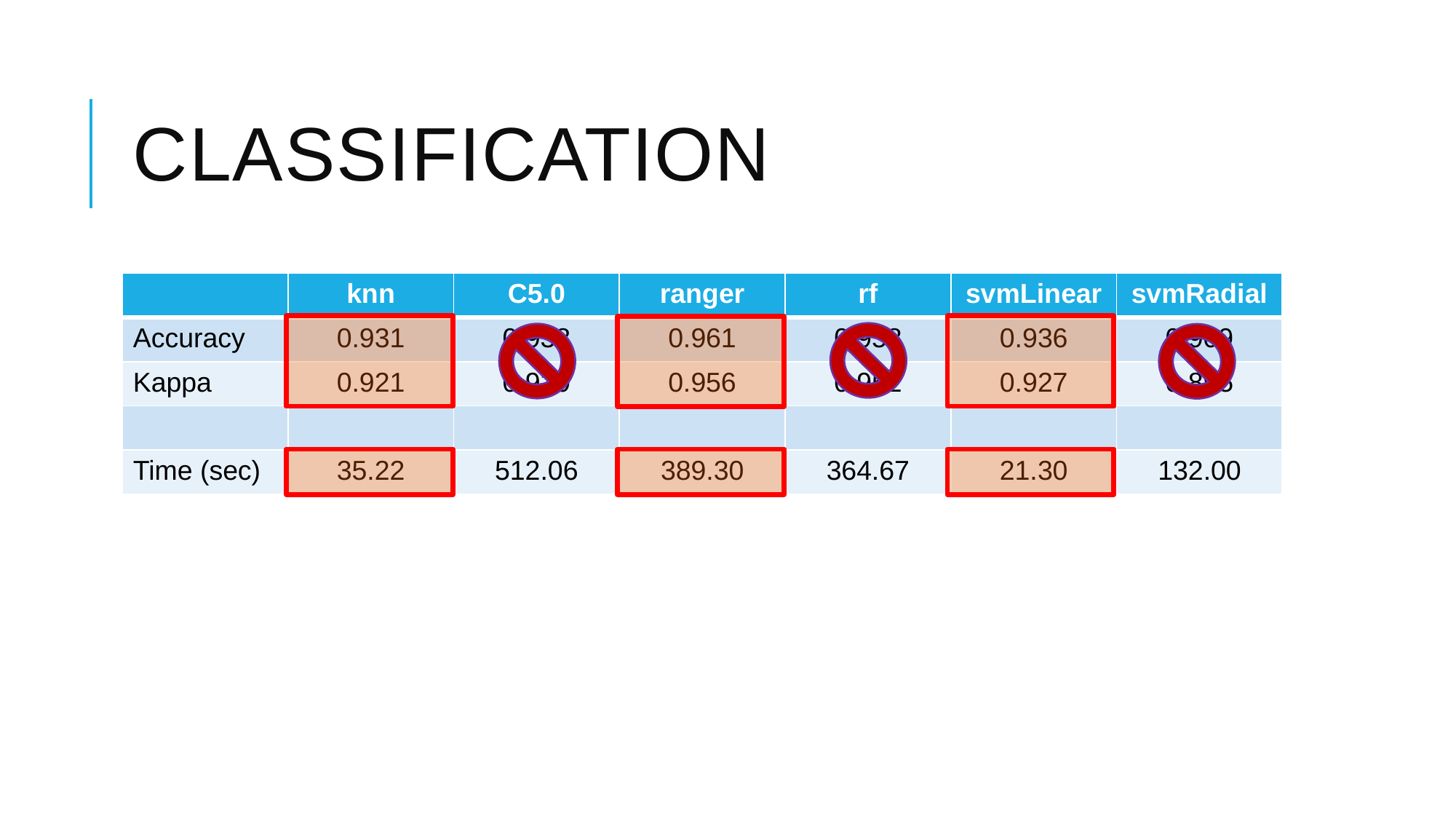

# Classification
|  | knn | C5.0 | ranger | rf | svmLinear | svmRadial |
| --- | --- | --- | --- | --- | --- | --- |
| Accuracy | 0.931 | 0.938 | 0.961 | 0.958 | 0.936 | 0.909 |
| Kappa | 0.921 | 0.929 | 0.956 | 0.952 | 0.927 | 0.895 |
|  |  |  |  |  |  |  |
| Time (sec) | 35.22 | 512.06 | 389.30 | 364.67 | 21.30 | 132.00 |